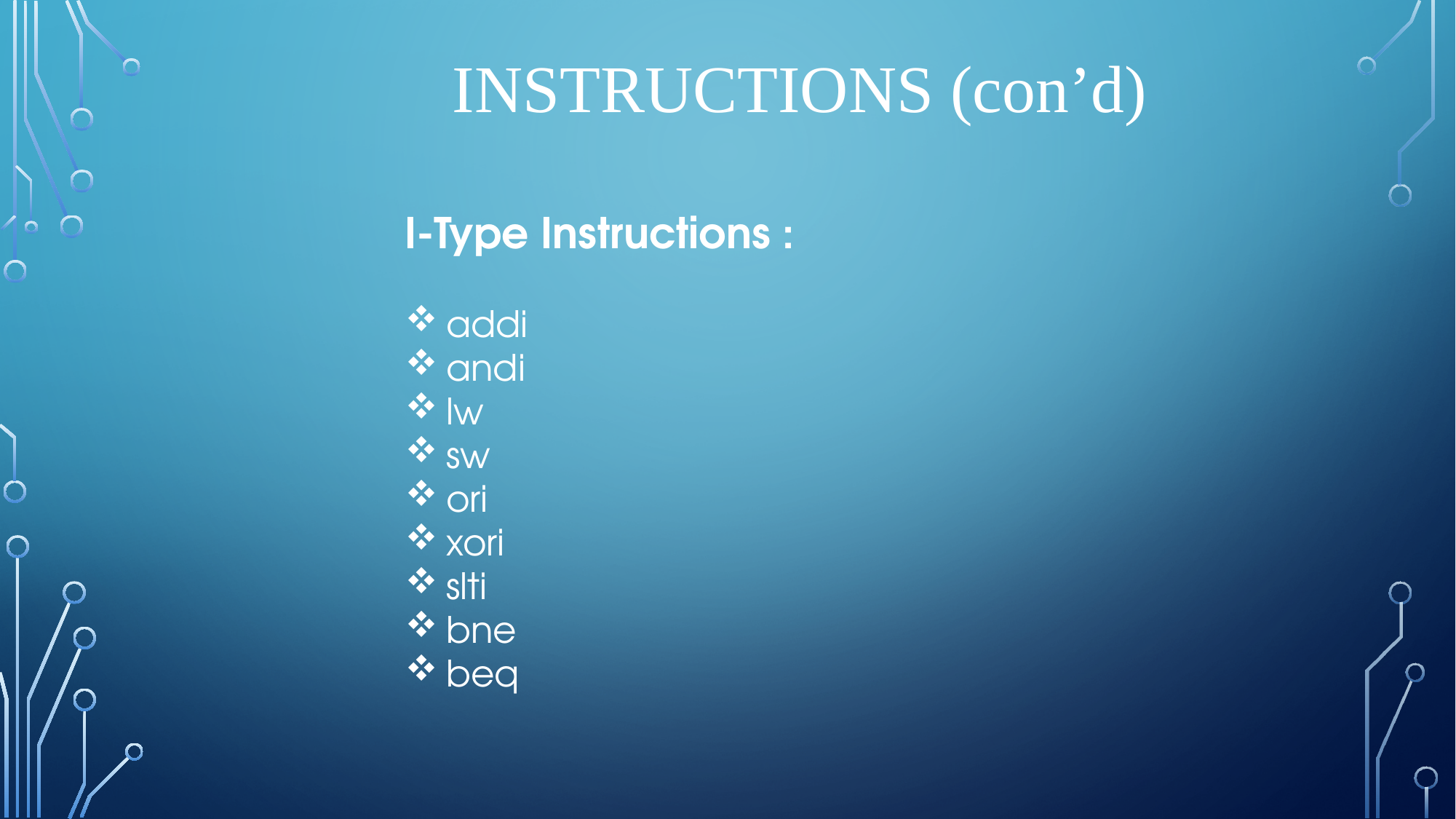

INSTRUCTIONS (con’d)
I-Type Instructions :

addi
andi
lw
sw
ori
xori
slti
bne
beq